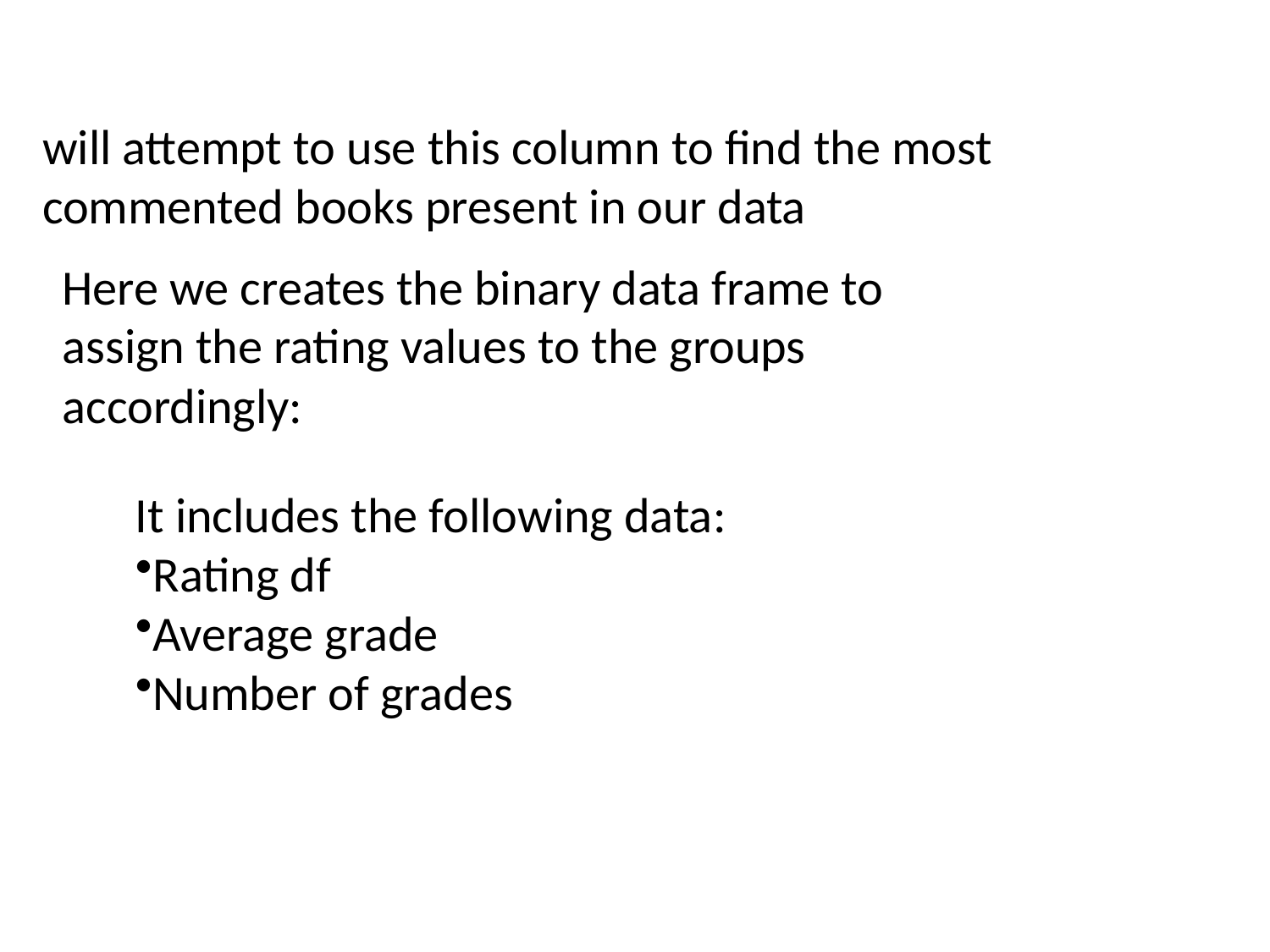

will attempt to use this column to find the most commented books present in our data

Here we creates the binary data frame to assign the rating values to the groups accordingly:

It includes the following data:
Rating df
Average grade
Number of grades